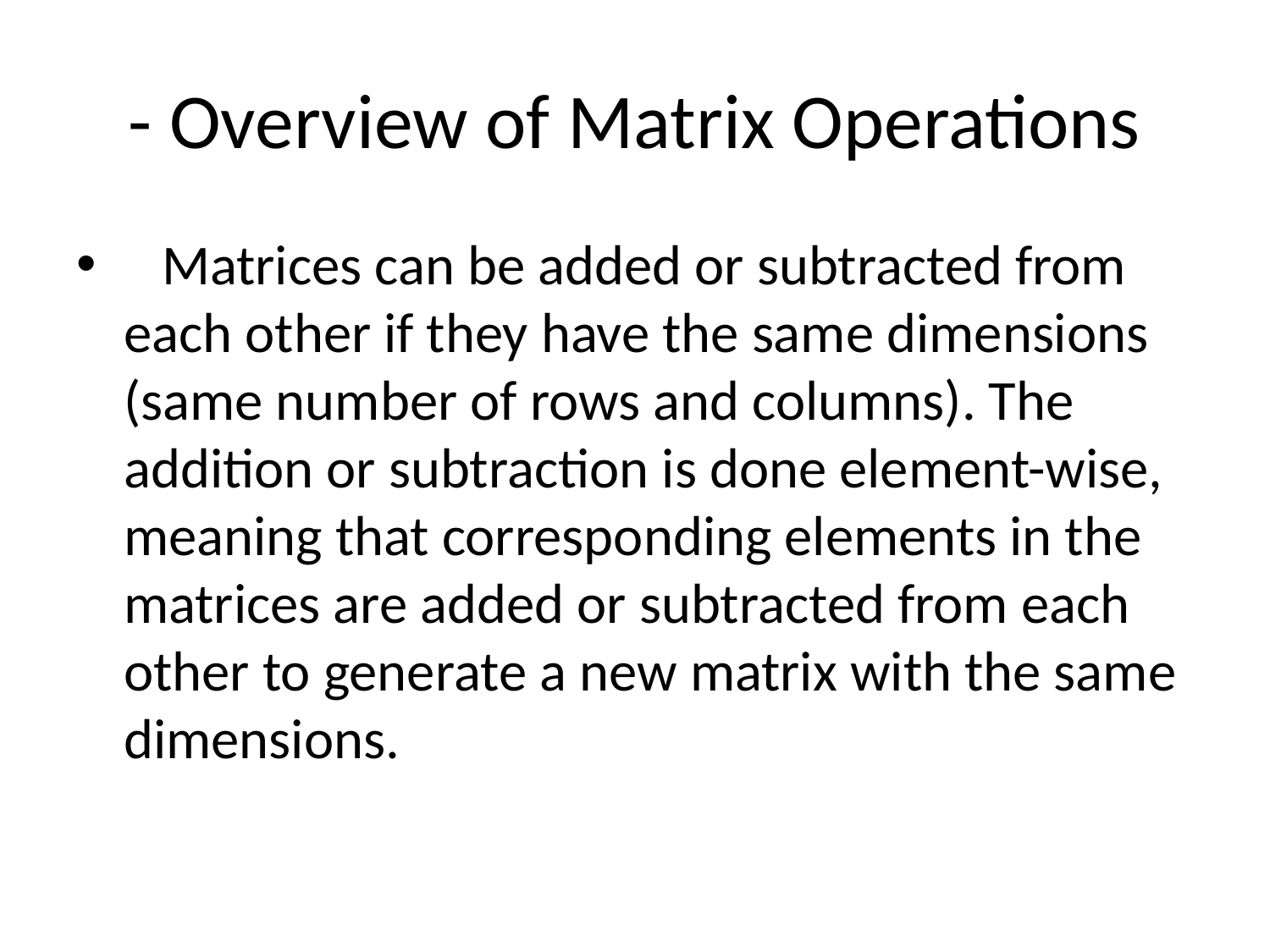

# - Overview of Matrix Operations
   Matrices can be added or subtracted from each other if they have the same dimensions (same number of rows and columns). The addition or subtraction is done element-wise, meaning that corresponding elements in the matrices are added or subtracted from each other to generate a new matrix with the same dimensions.